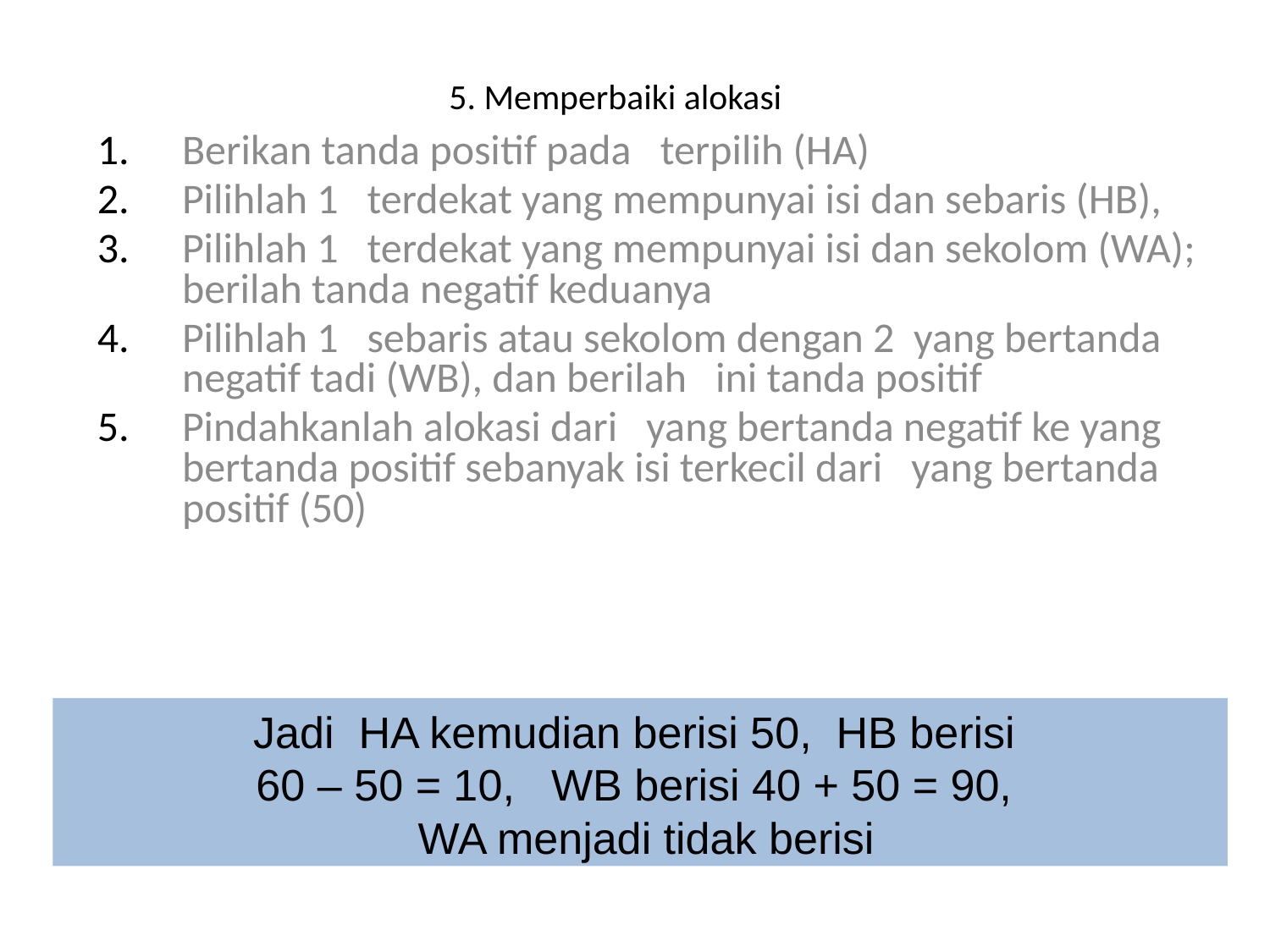

# 5. Memperbaiki alokasi
Berikan tanda positif pada   terpilih (HA)
Pilihlah 1   terdekat yang mempunyai isi dan sebaris (HB),
Pilihlah 1   terdekat yang mempunyai isi dan sekolom (WA); berilah tanda negatif keduanya
Pilihlah 1   sebaris atau sekolom dengan 2  yang bertanda negatif tadi (WB), dan berilah   ini tanda positif
Pindahkanlah alokasi dari   yang bertanda negatif ke yang bertanda positif sebanyak isi terkecil dari   yang bertanda positif (50)
Jadi  HA kemudian berisi 50,  HB berisi
60 – 50 = 10,   WB berisi 40 + 50 = 90,
  WA menjadi tidak berisi